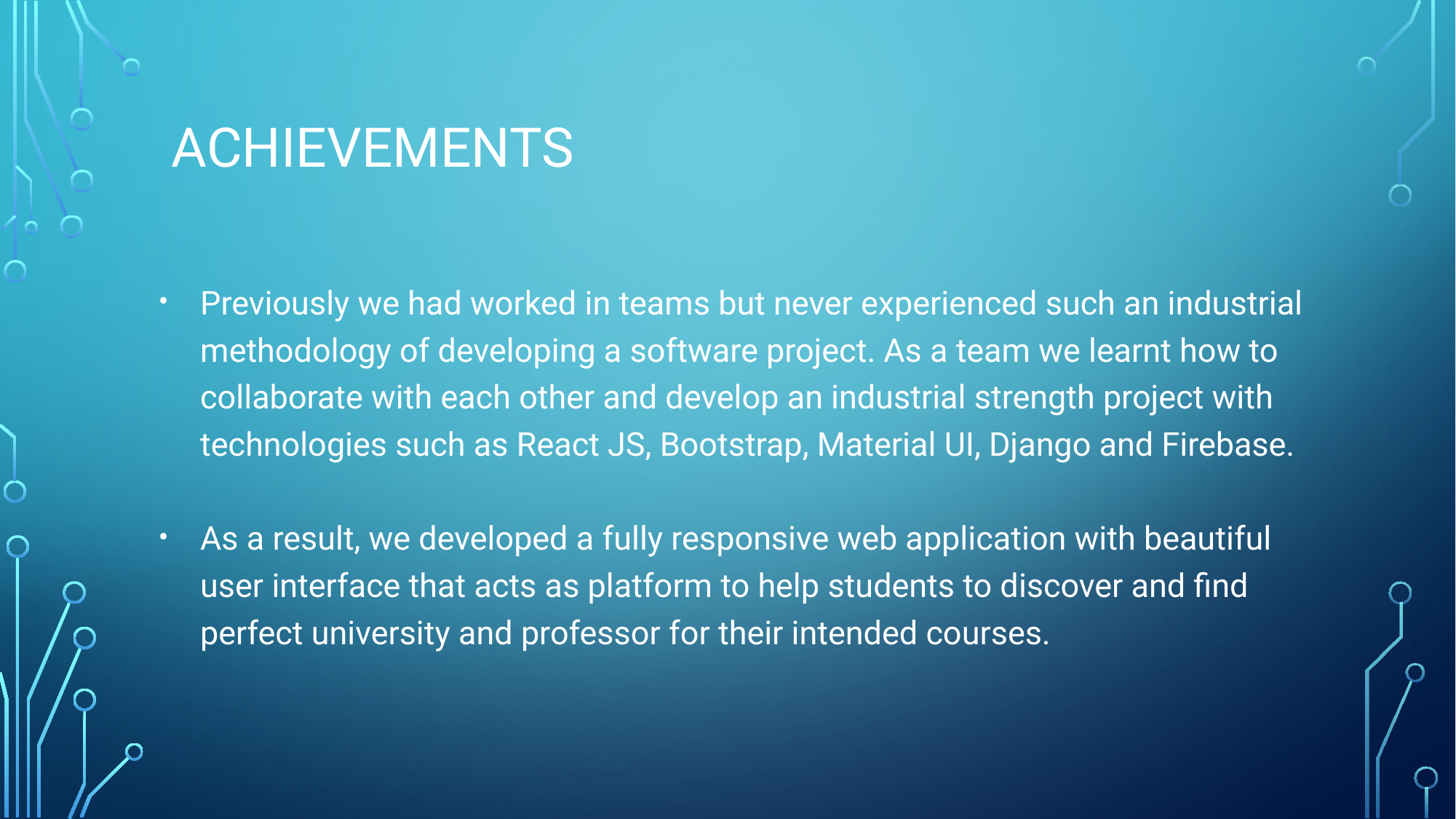

# ACHIEVEMENTS
Previously we had worked in teams but never experienced such an industrial methodology of developing a software project. As a team we learnt how to collaborate with each other and develop an industrial strength project with technologies such as React JS, Bootstrap, Material UI, Django and Firebase.

As a result, we developed a fully responsive web application with beautiful user interface that acts as platform to help students to discover and find perfect university and professor for their intended courses.